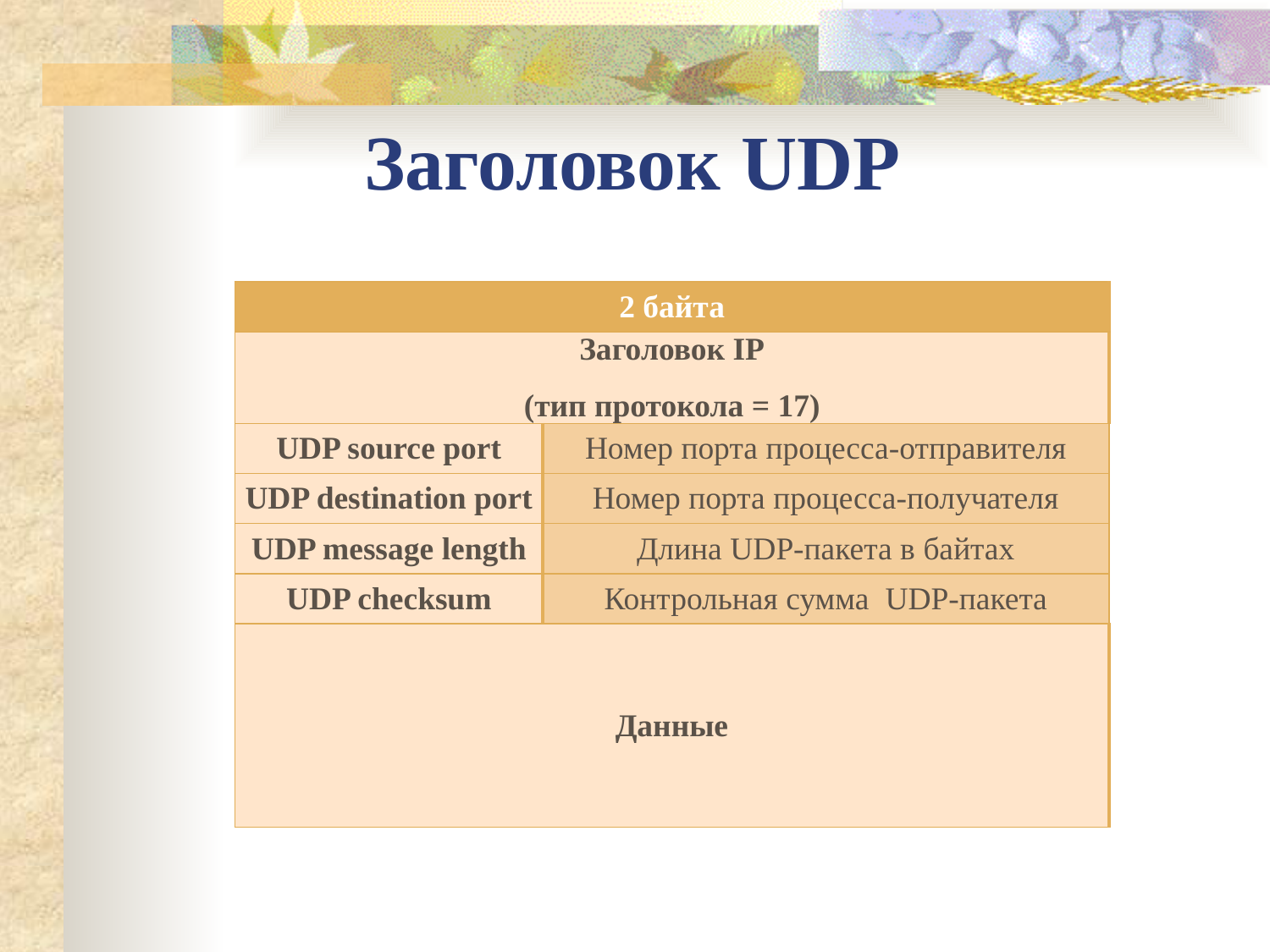

Заголовок UDP

| 2 байта |  |
| --- | --- |
| Заголовок IP (тип протокола = 17) |  |
| UDP source port | Номер порта процесса-отправителя |
| UDP destination port | Номер порта процесса-получателя |
| UDP message length | Длина UDP-пакета в байтах |
| UDP checksum | Контрольная сумма UDP-пакета |
| Данные |  |